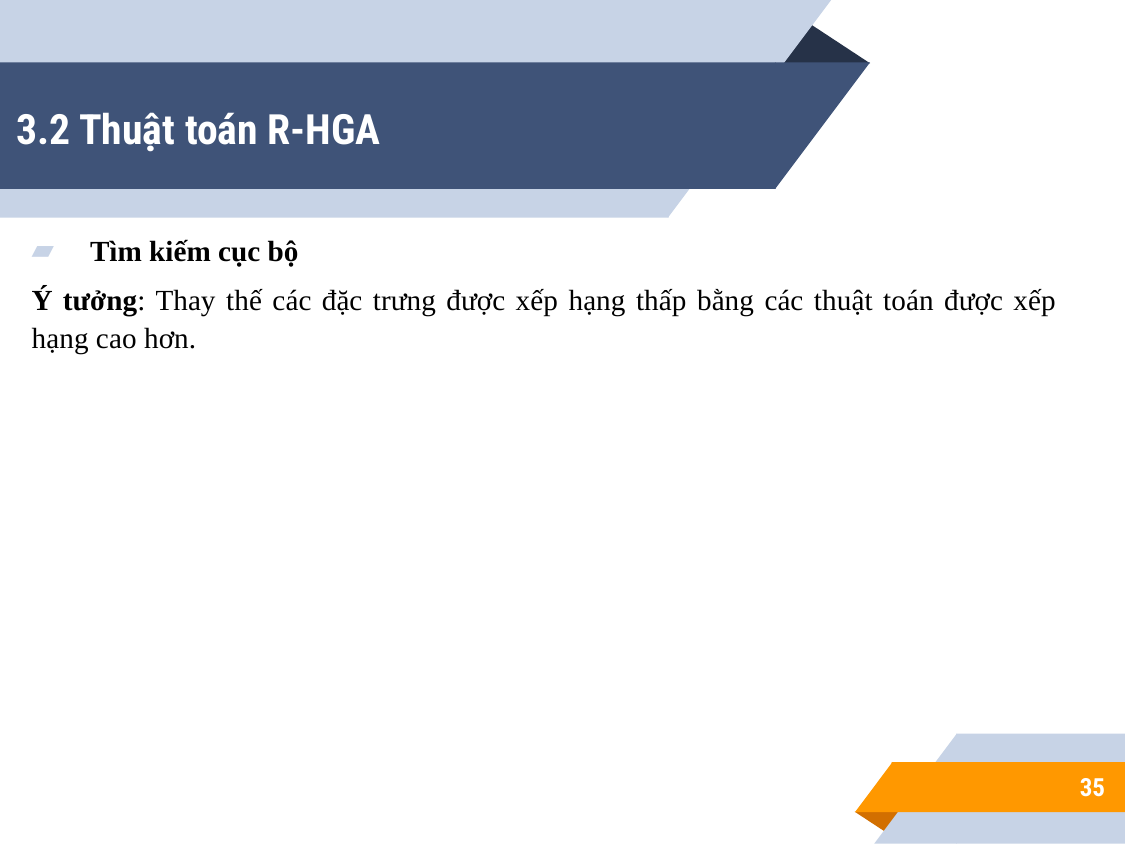

# 3.2 Thuật toán R-HGA
Tìm kiếm cục bộ
Ý tưởng: Thay thế các đặc trưng được xếp hạng thấp bằng các thuật toán được xếp hạng cao hơn.
35